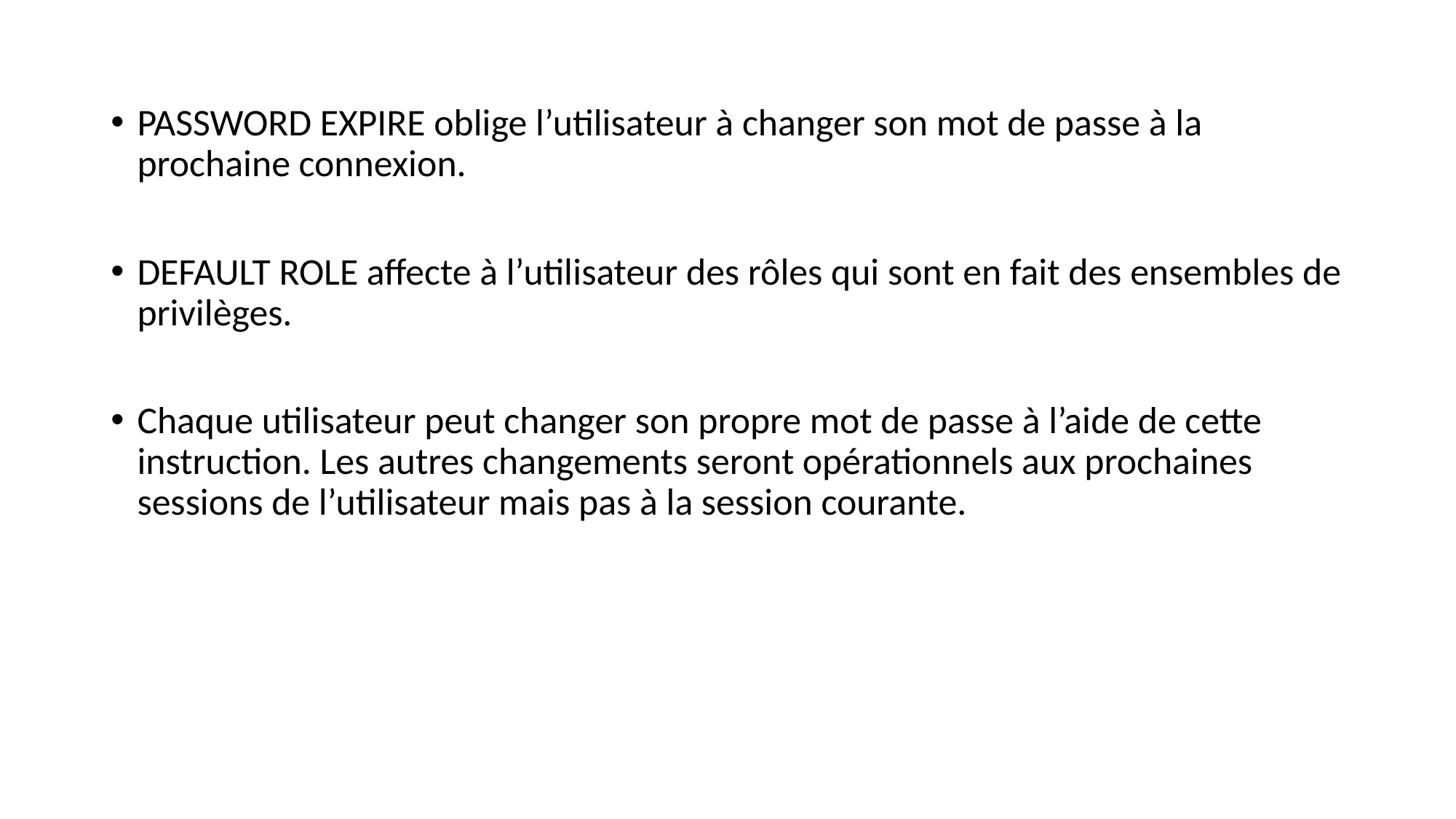

#
PASSWORD EXPIRE oblige l’utilisateur à changer son mot de passe à la prochaine connexion.

DEFAULT ROLE affecte à l’utilisateur des rôles qui sont en fait des ensembles de privilèges.

Chaque utilisateur peut changer son propre mot de passe à l’aide de cette instruction. Les autres changements seront opérationnels aux prochaines sessions de l’utilisateur mais pas à la session courante.